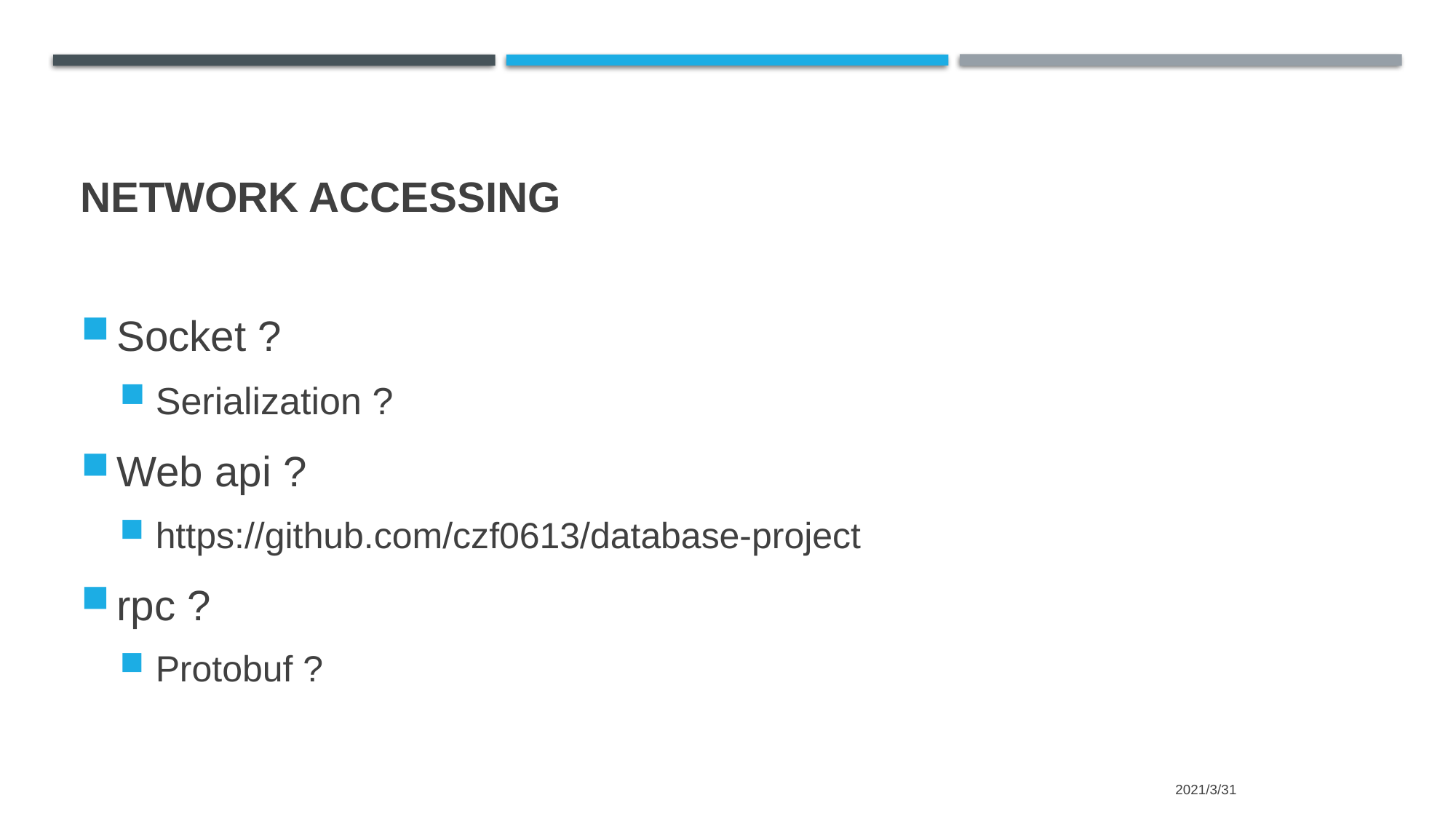

# Network Accessing
Socket ?
Serialization ?
Web api ?
https://github.com/czf0613/database-project
rpc ?
Protobuf ?
2021/3/31